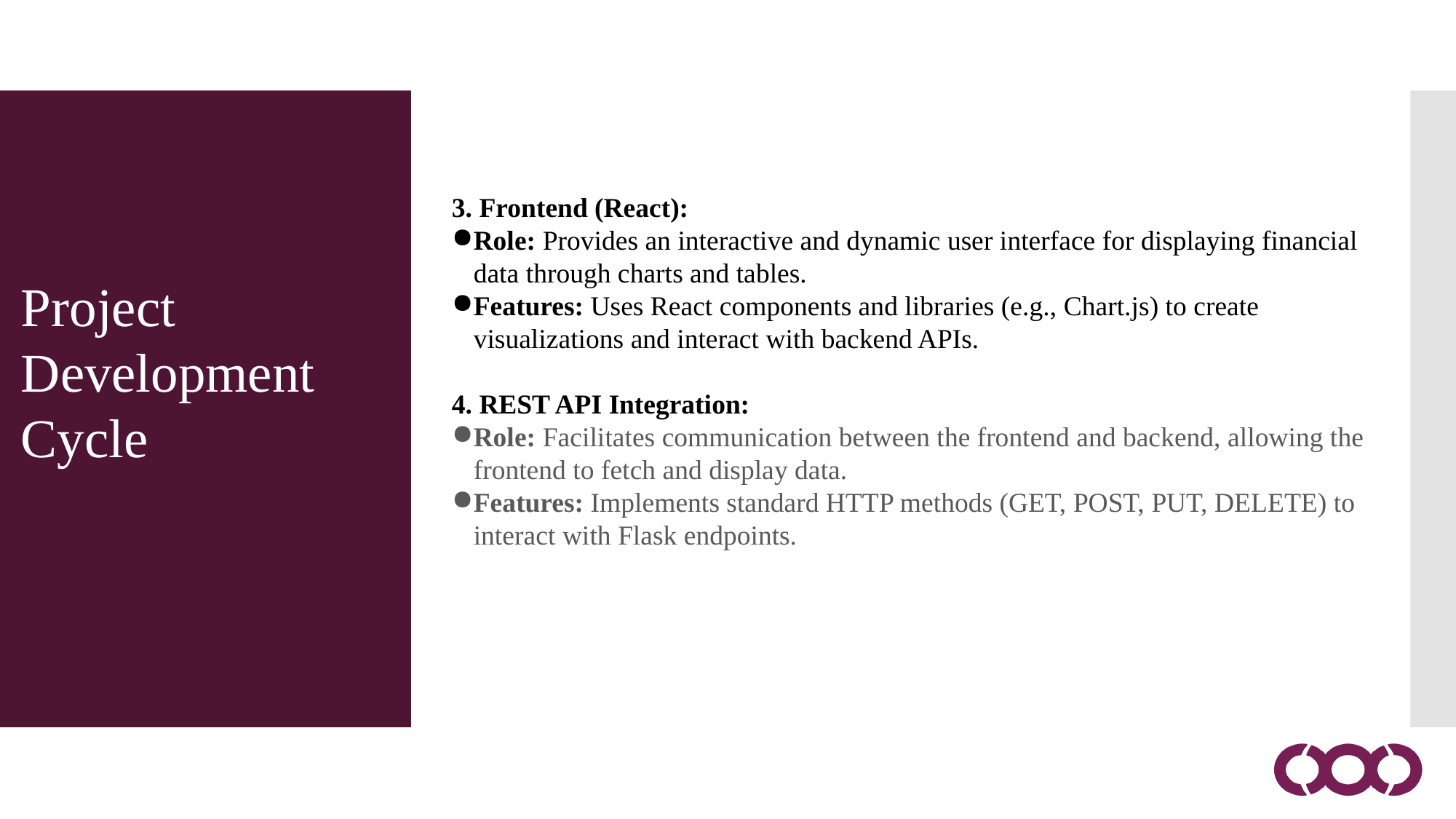

3. Frontend (React):
Role: Provides an interactive and dynamic user interface for displaying financial data through charts and tables.
Features: Uses React components and libraries (e.g., Chart.js) to create visualizations and interact with backend APIs.

4. REST API Integration:
Role: Facilitates communication between the frontend and backend, allowing the frontend to fetch and display data.
Features: Implements standard HTTP methods (GET, POST, PUT, DELETE) to interact with Flask endpoints.

Project Development
Cycle